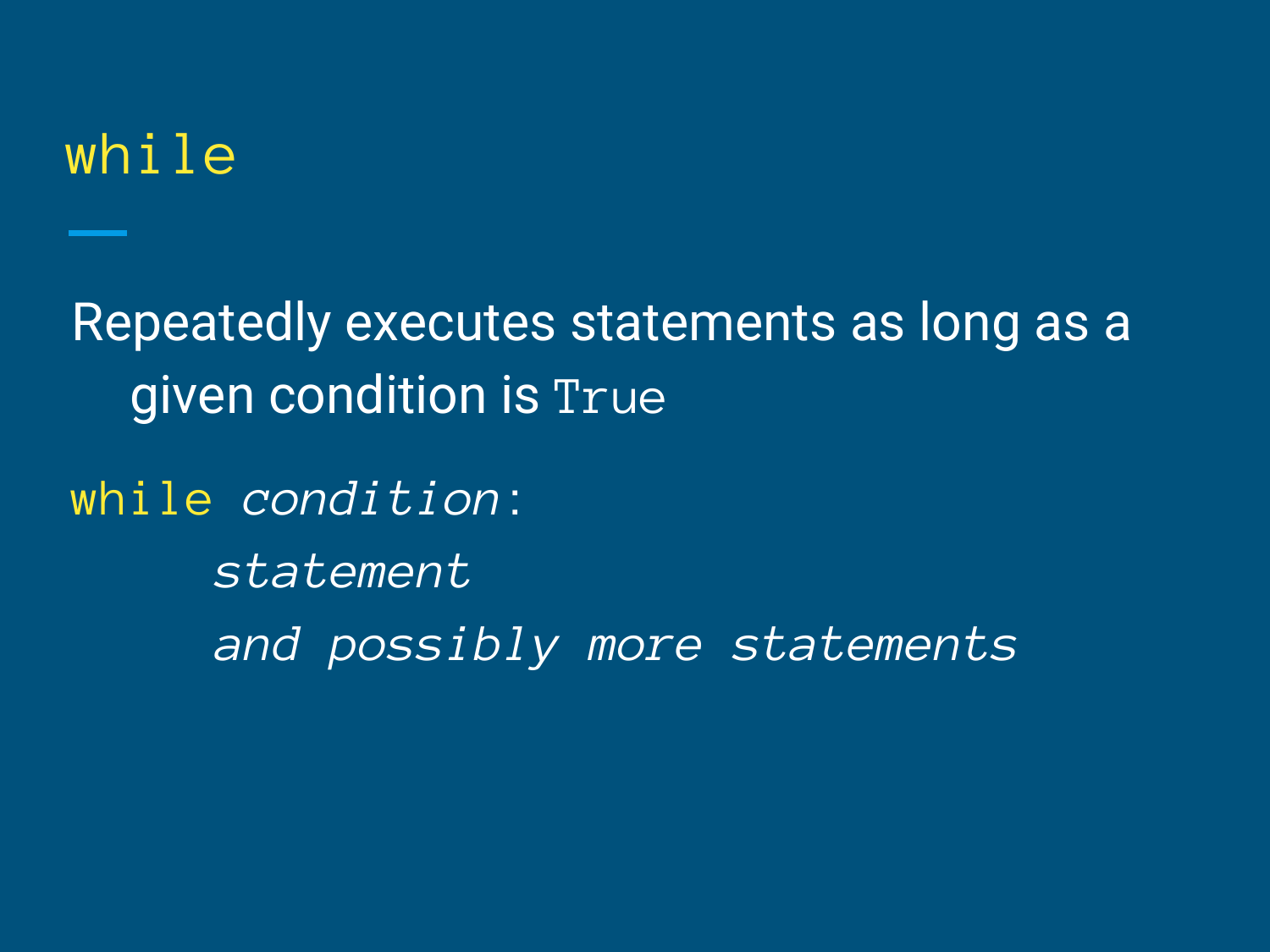

# while
Repeatedly executes statements as long as a given condition is True
while condition:
   statement
   and possibly more statements